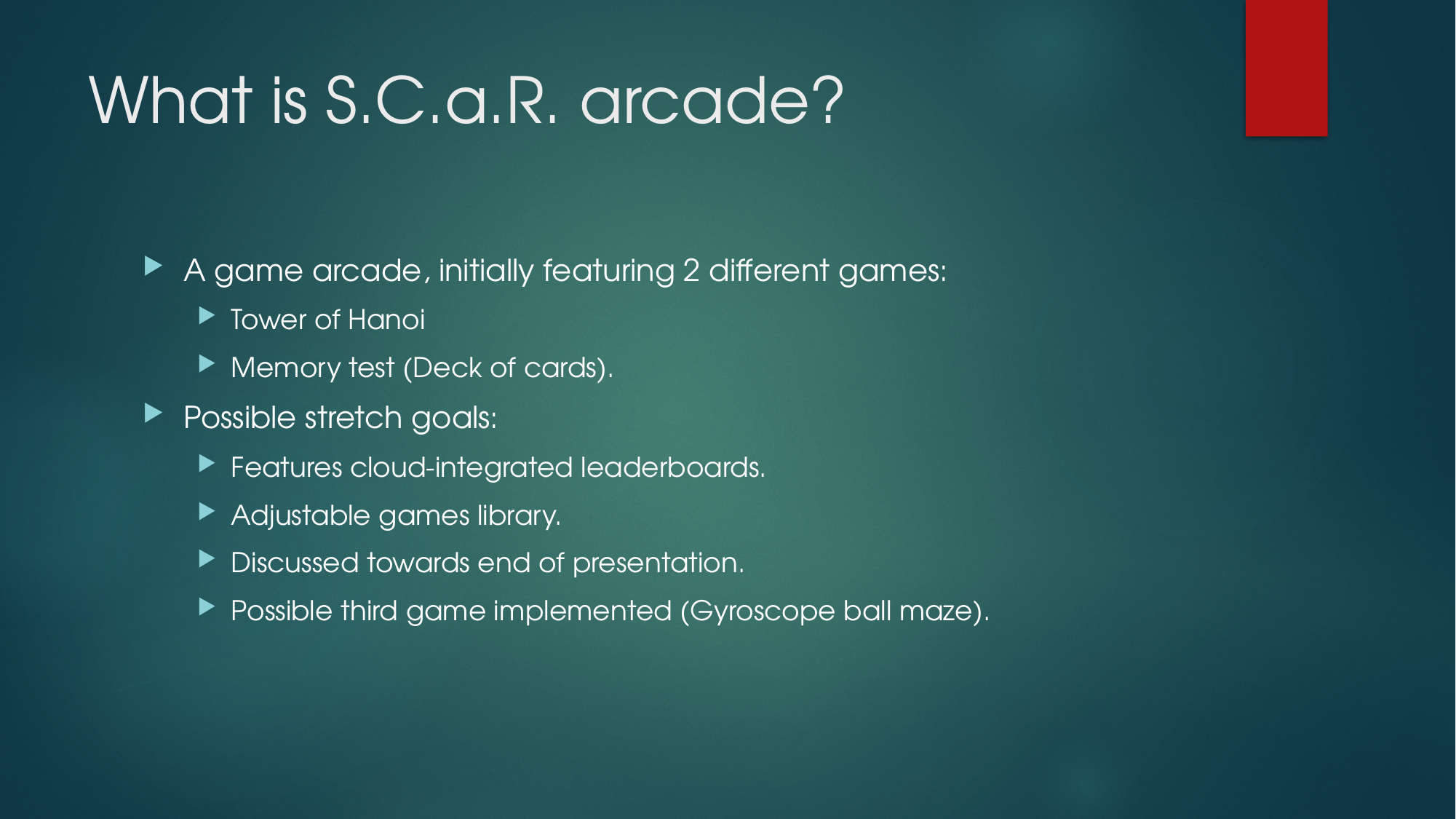

# What is S.C.a.R. arcade?
A game arcade, initially featuring 2 different games:
Tower of Hanoi
Memory test (Deck of cards).
Possible stretch goals:
Features cloud-integrated leaderboards.
Adjustable games library.
Discussed towards end of presentation.
Possible third game implemented (Gyroscope ball maze).